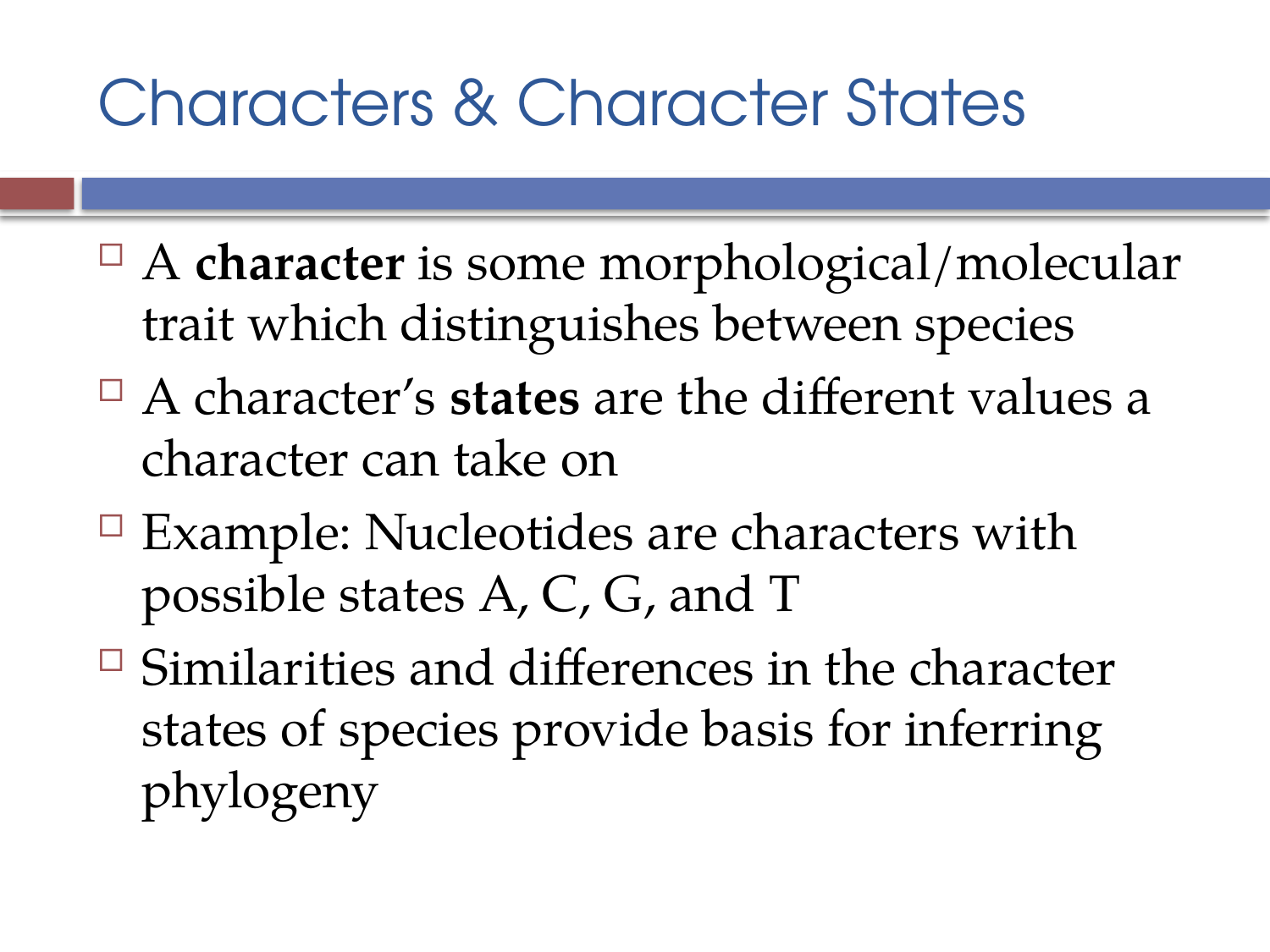

# Characters & Character States
A character is some morphological/molecular trait which distinguishes between species
A character’s states are the different values a character can take on
Example: Nucleotides are characters with possible states A, C, G, and T
Similarities and differences in the character states of species provide basis for inferring phylogeny